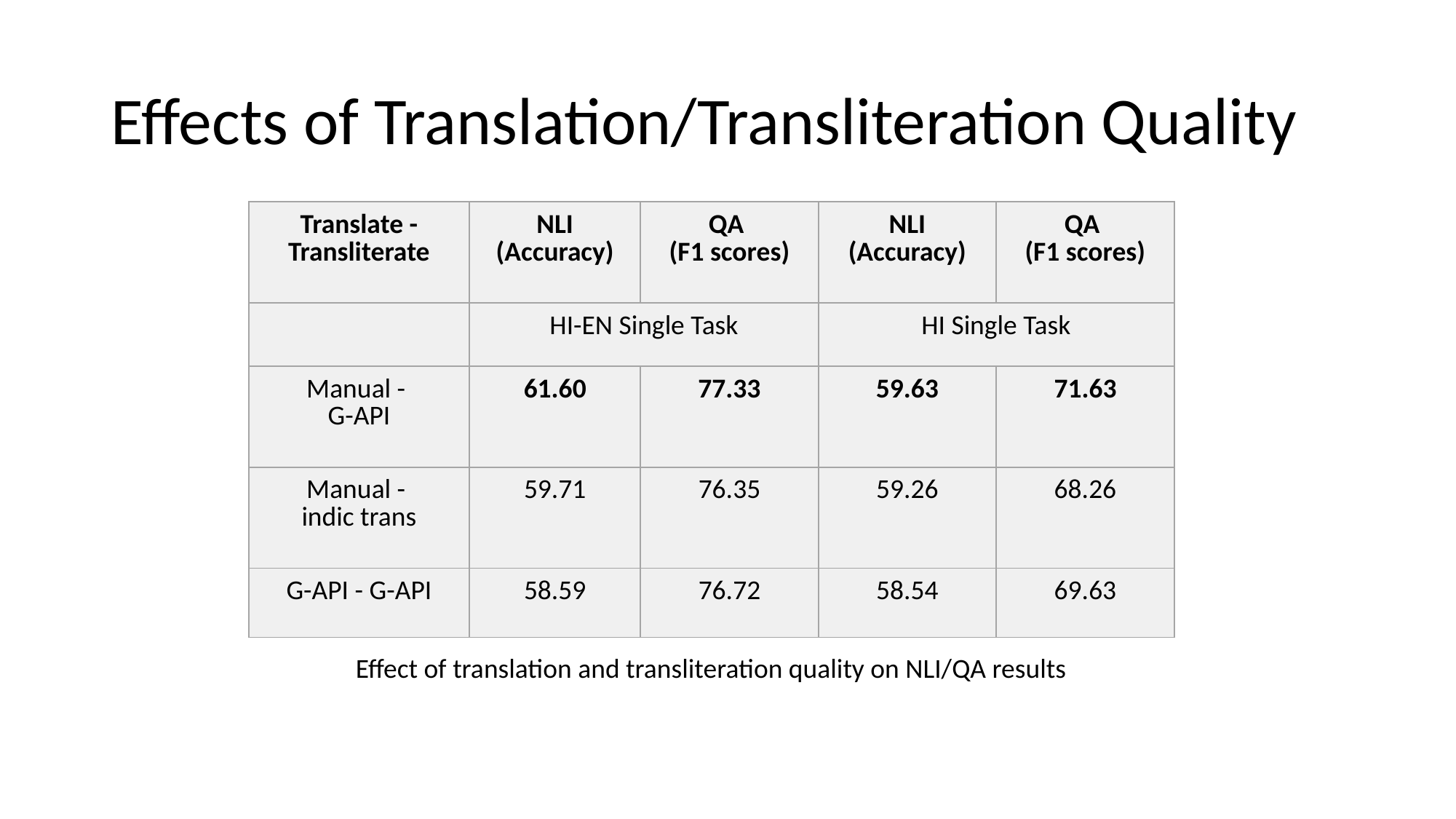

# Effects of Translation/Transliteration Quality
| Translate - Transliterate | NLI (Accuracy) | QA (F1 scores) | NLI (Accuracy) | QA (F1 scores) |
| --- | --- | --- | --- | --- |
|  | HI-EN Single Task |  | HI Single Task |  |
| Manual - G-API | 61.60 | 77.33 | 59.63 | 71.63 |
| Manual - indic trans | 59.71 | 76.35 | 59.26 | 68.26 |
| G-API - G-API | 58.59 | 76.72 | 58.54 | 69.63 |
Effect of translation and transliteration quality on NLI/QA results